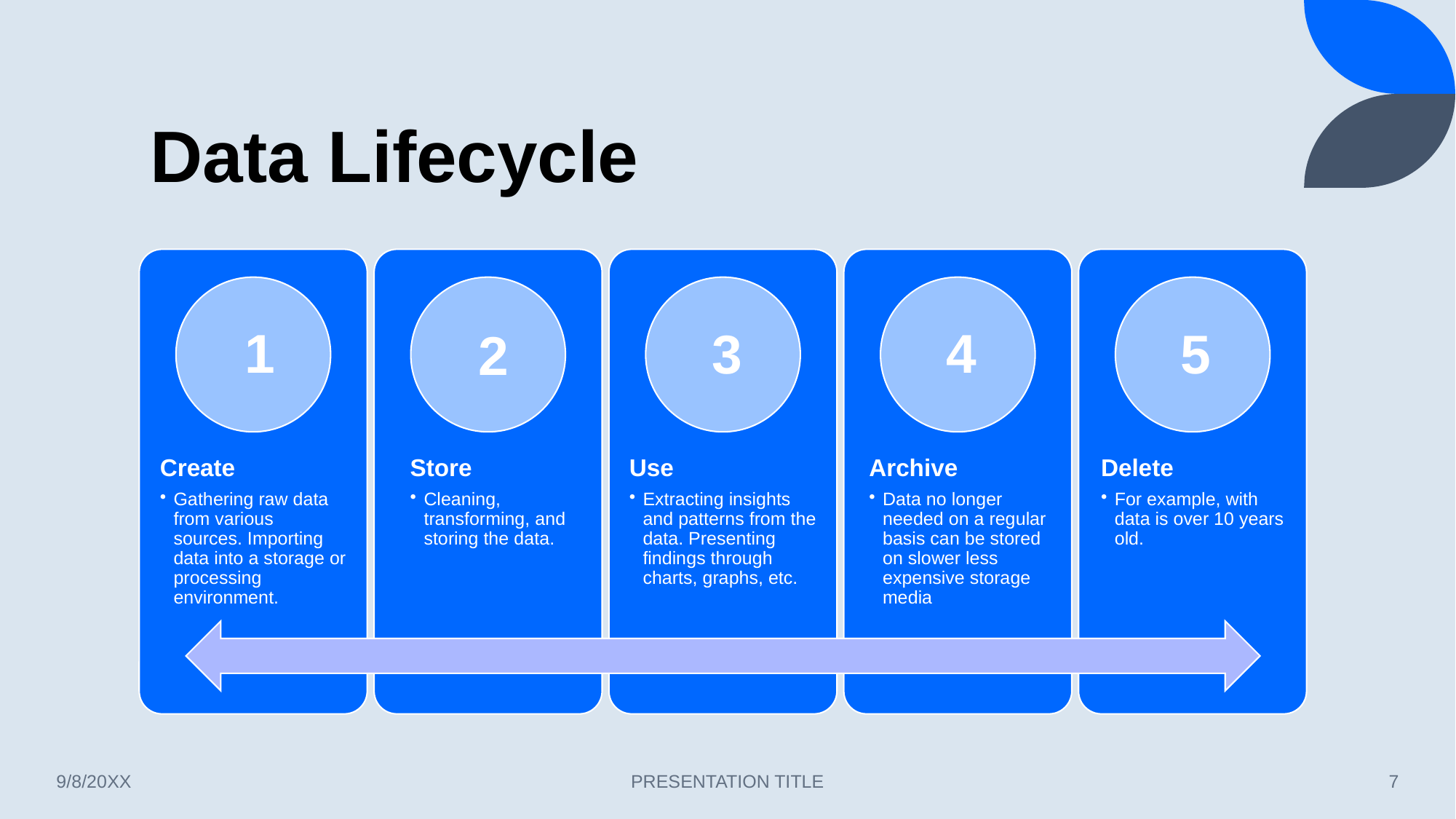

# Data Lifecycle
Create
Gathering raw data from various sources. Importing data into a storage or processing environment.
Store
Cleaning, transforming, and storing the data.
Use
Extracting insights and patterns from the data. Presenting findings through charts, graphs, etc.
Archive
Data no longer needed on a regular basis can be stored on slower less expensive storage media
Delete
For example, with data is over 10 years old.
1
4
3
5
2
9/8/20XX
PRESENTATION TITLE
7